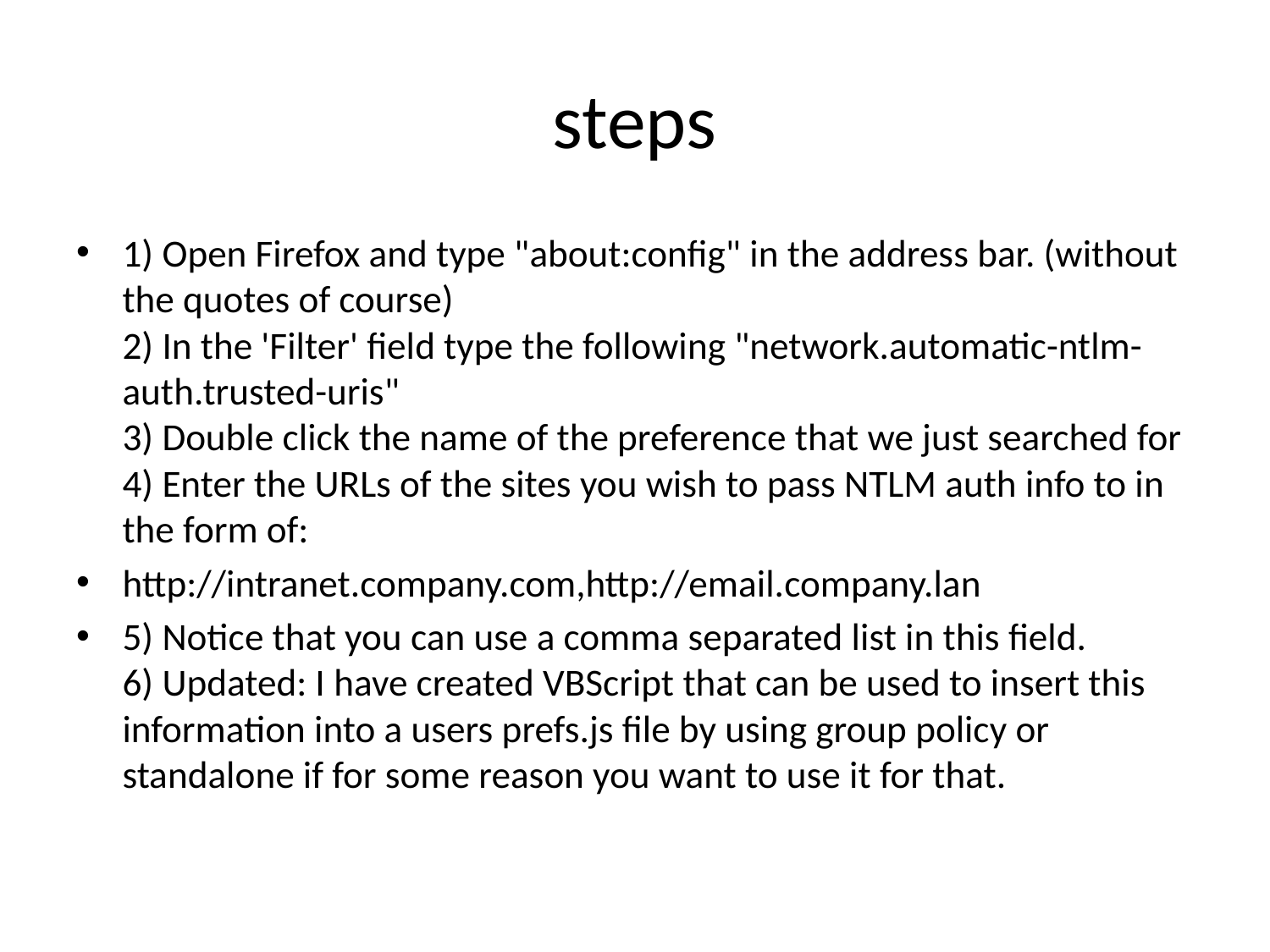

# steps
1) Open Firefox and type "about:config" in the address bar. (without the quotes of course)
2) In the 'Filter' field type the following "network.automatic-ntlm-auth.trusted-uris"
3) Double click the name of the preference that we just searched for
4) Enter the URLs of the sites you wish to pass NTLM auth info to in the form of:
http://intranet.company.com,http://email.company.lan
5) Notice that you can use a comma separated list in this field.
6) Updated: I have created VBScript that can be used to insert this information into a users prefs.js file by using group policy or standalone if for some reason you want to use it for that.